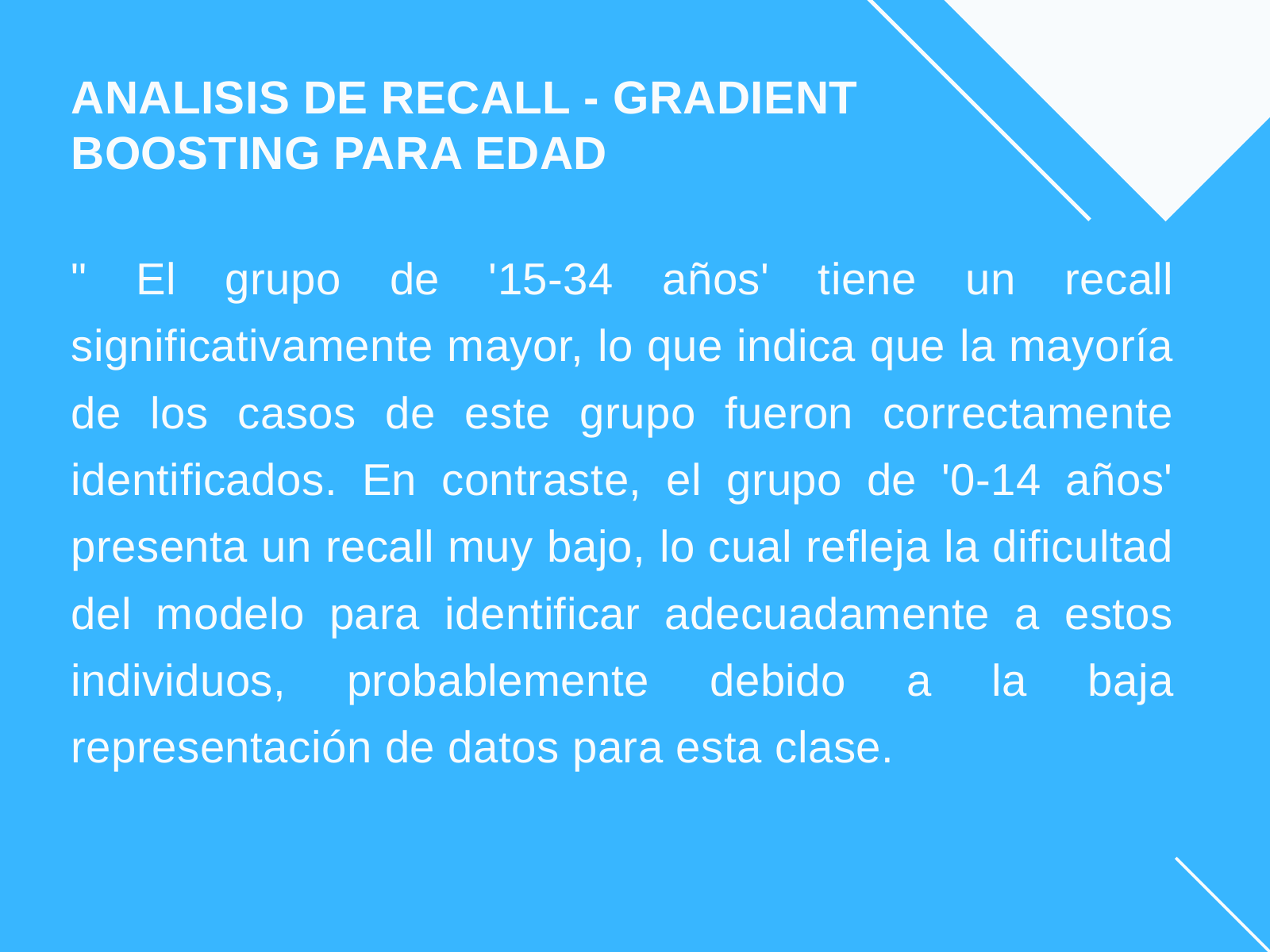

ANALISIS DE RECALL - GRADIENT
BOOSTING PARA EDAD

" El grupo de '15-34 años' tiene un recall significativamente mayor, lo que indica que la mayoría de los casos de este grupo fueron correctamente identificados. En contraste, el grupo de '0-14 años' presenta un recall muy bajo, lo cual refleja la dificultad del modelo para identificar adecuadamente a estos individuos, probablemente debido a la baja representación de datos para esta clase.